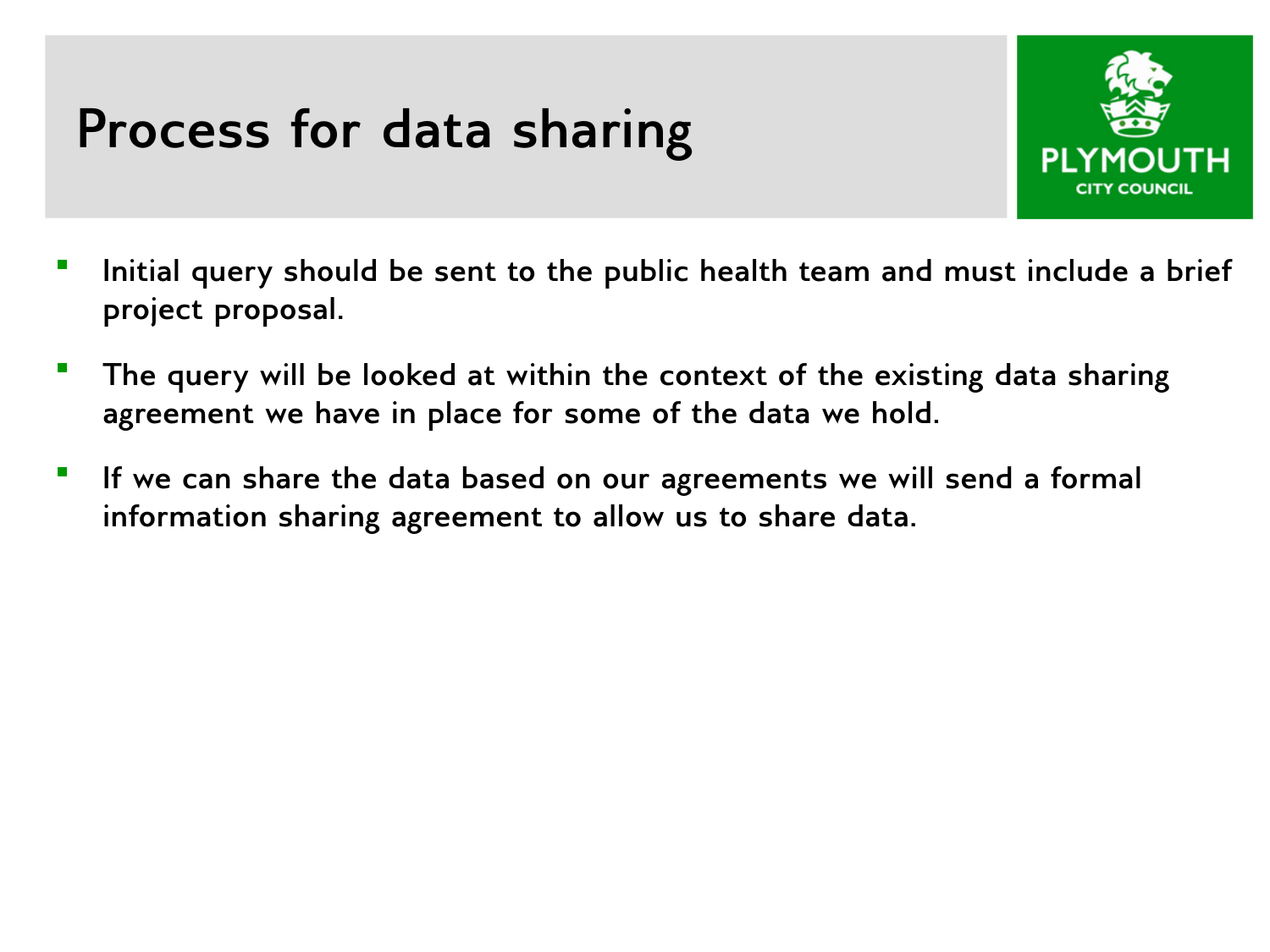

# Process for data sharing
Initial query should be sent to the public health team and must include a brief project proposal.
The query will be looked at within the context of the existing data sharing agreement we have in place for some of the data we hold.
If we can share the data based on our agreements we will send a formal information sharing agreement to allow us to share data.